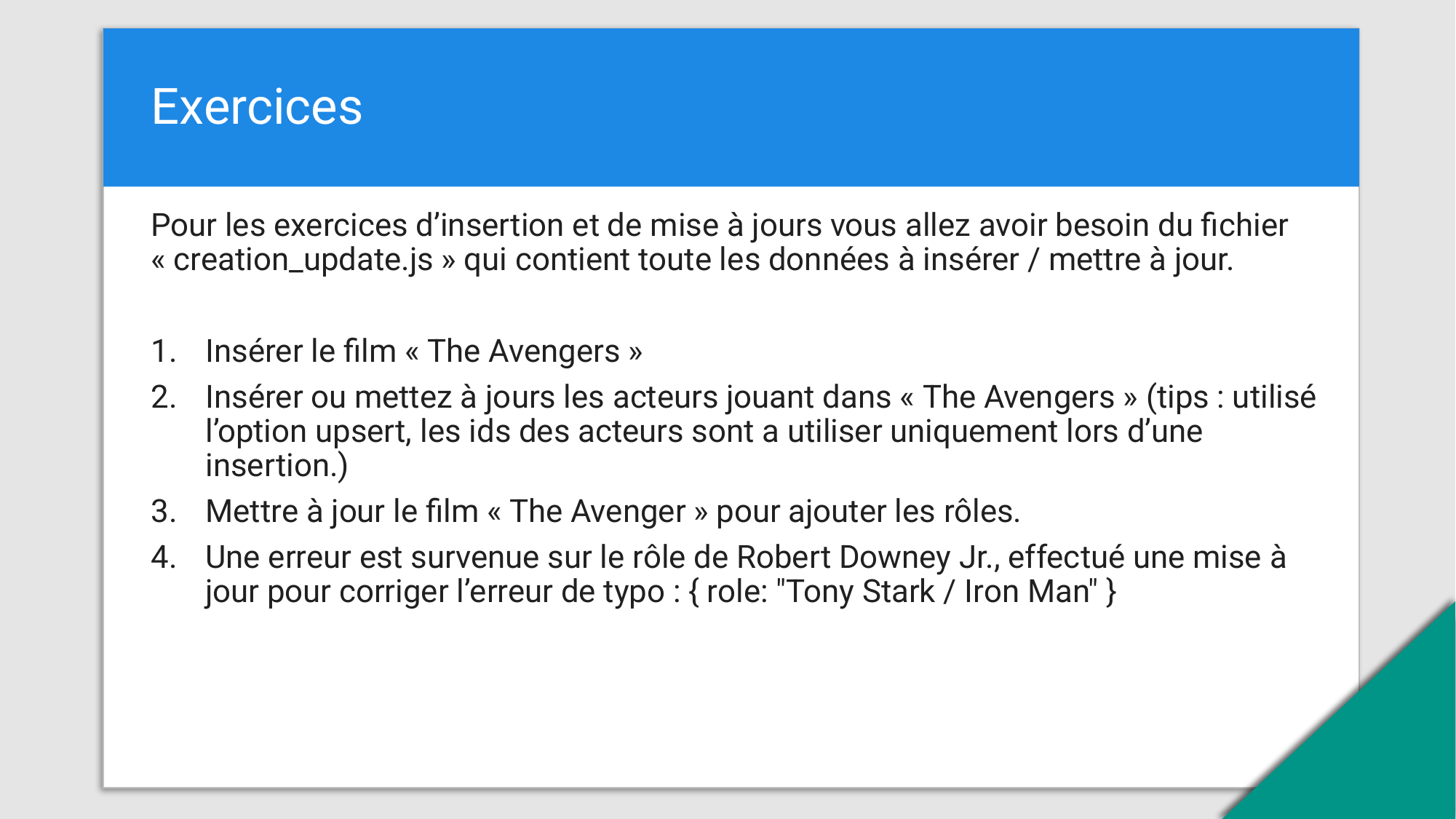

# Exercices
Pour les exercices d’insertion et de mise à jours vous allez avoir besoin du fichier « creation_update.js » qui contient toute les données à insérer / mettre à jour.

Insérer le film « The Avengers »
Insérer ou mettez à jours les acteurs jouant dans « The Avengers » (tips : utilisé l’option upsert, les ids des acteurs sont a utiliser uniquement lors d’une insertion.)
Mettre à jour le film « The Avenger » pour ajouter les rôles.
Une erreur est survenue sur le rôle de Robert Downey Jr., effectué une mise à jour pour corriger l’erreur de typo : { role: "Tony Stark / Iron Man" }